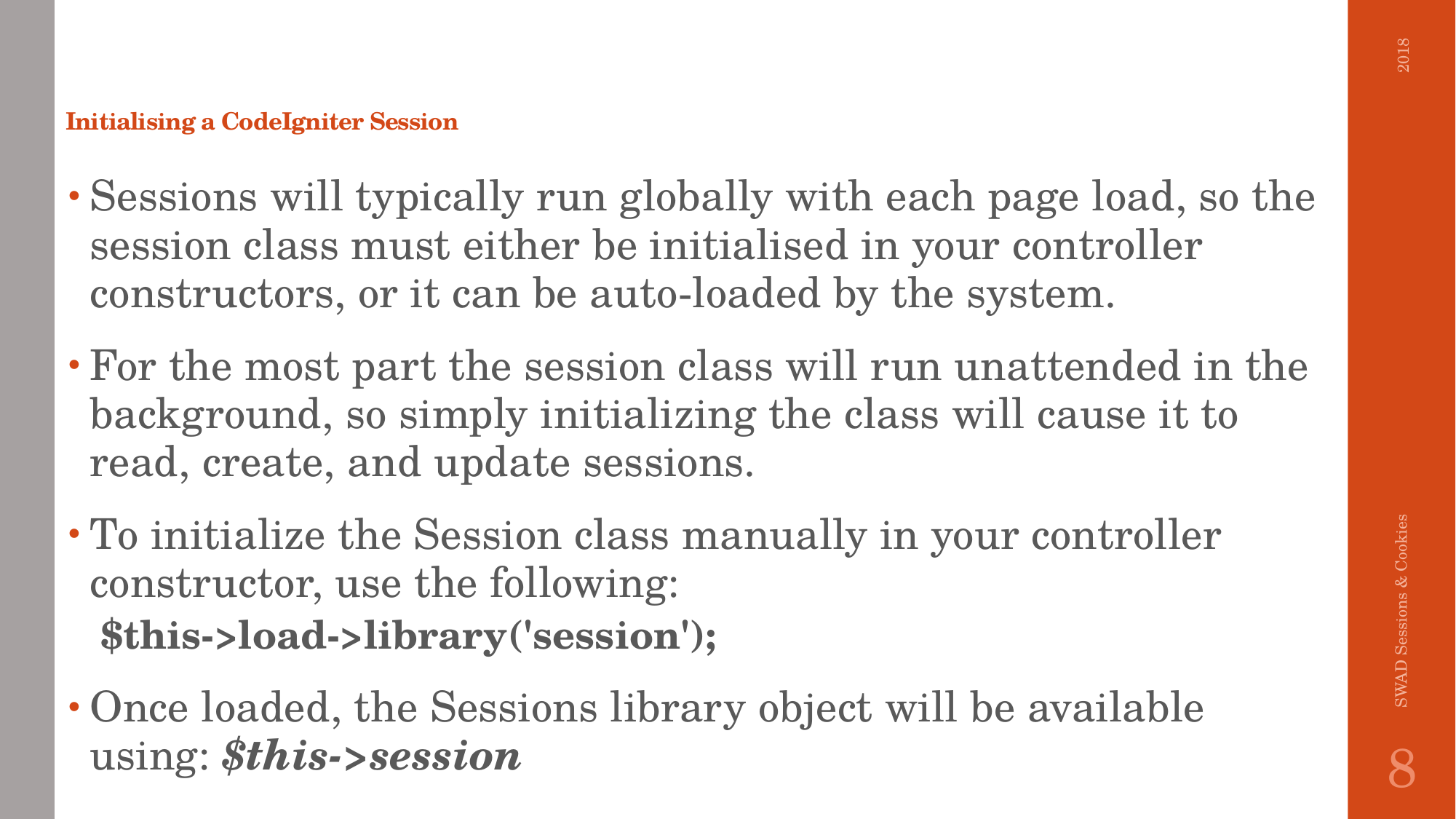

# Initialising a CodeIgniter Session
2018
Sessions will typically run globally with each page load, so the session class must either be initialised in your controller constructors, or it can be auto-loaded by the system.
For the most part the session class will run unattended in the background, so simply initializing the class will cause it to read, create, and update sessions.
To initialize the Session class manually in your controller constructor, use the following:
$this->load->library('session');
Once loaded, the Sessions library object will be available using: $this->session
SWAD Sessions & Cookies
8